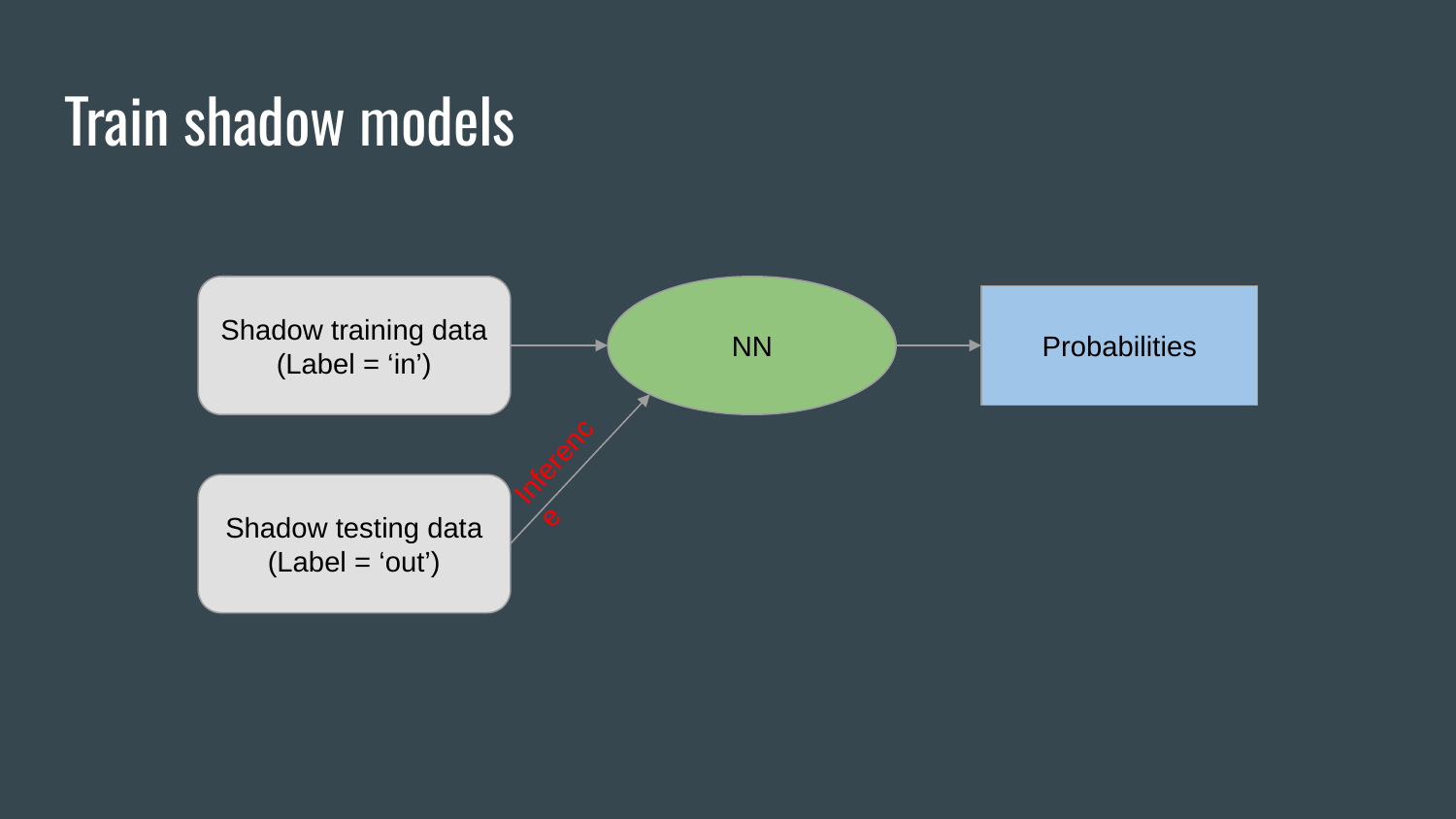

# Train shadow models
Shadow training data
(Label = ‘in’)
NN
Probabilities
Shadow testing data
(Label = ‘out’)
Inference